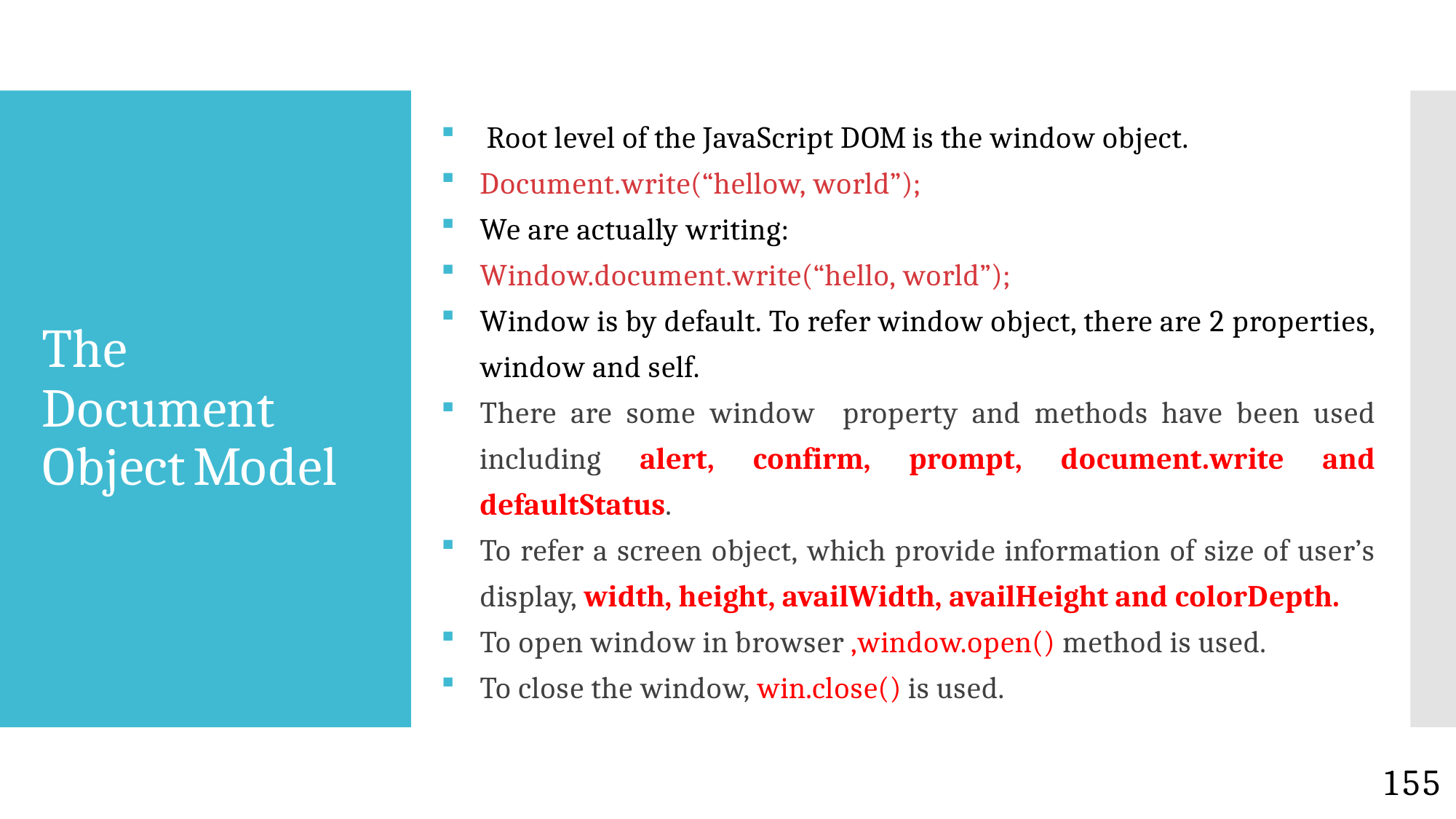

Root level of the JavaScript DOM is the window object.
Document.write(“hellow, world”);
We are actually writing:
Window.document.write(“hello, world”);
Window is by default. To refer window object, there are 2 properties, window and self.
There are some window  property and methods have been used including alert, confirm, prompt, document.write and defaultStatus.
To refer a screen object, which provide information of size of user’s display, width, height, availWidth, availHeight and colorDepth.
To open window in browser ,window.open() method is used.
To close the window, win.close() is used.

# The Document Object Model
155